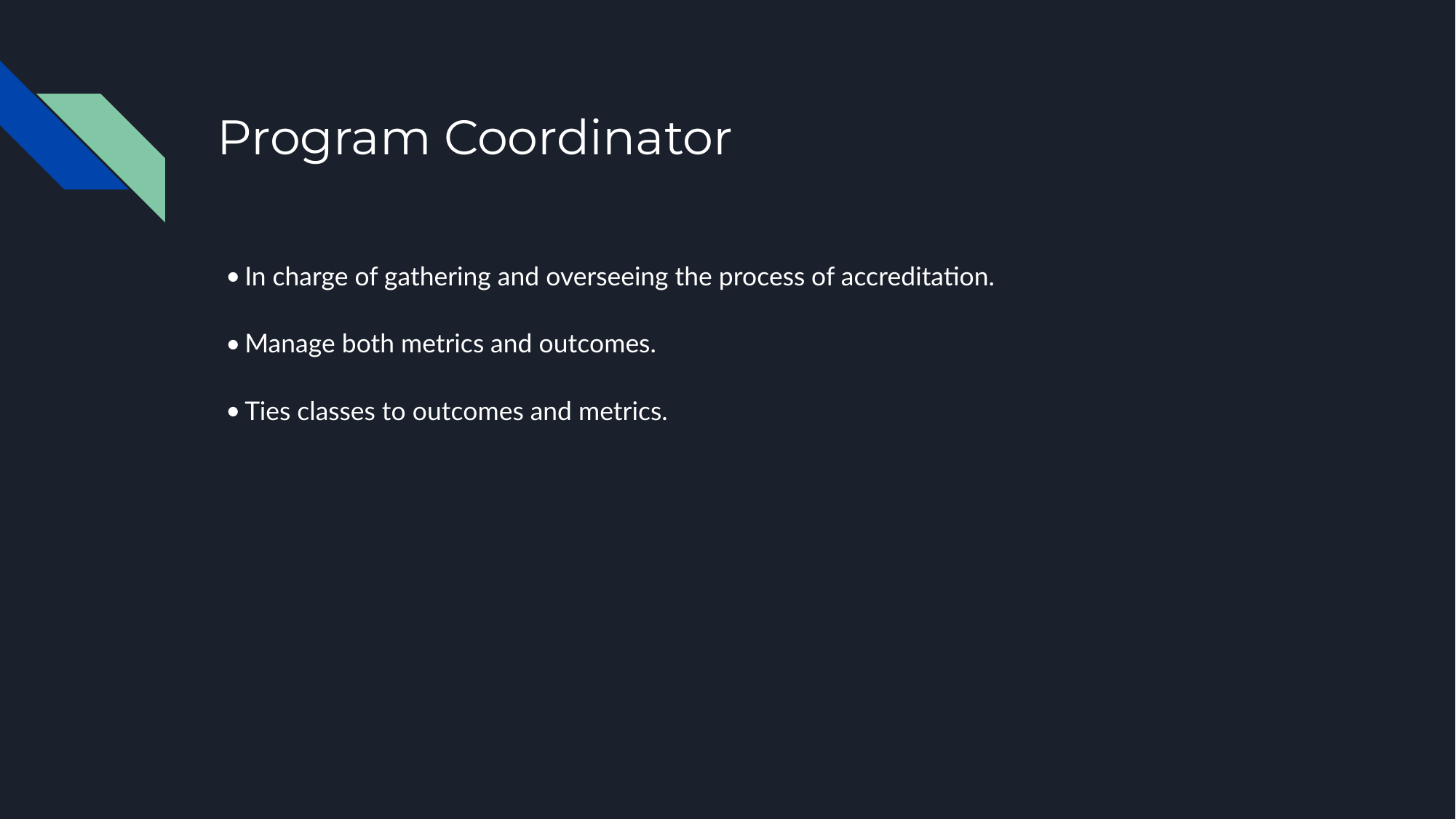

# Program Coordinator
In charge of gathering and overseeing the process of accreditation.
Manage both metrics and outcomes.
Ties classes to outcomes and metrics.